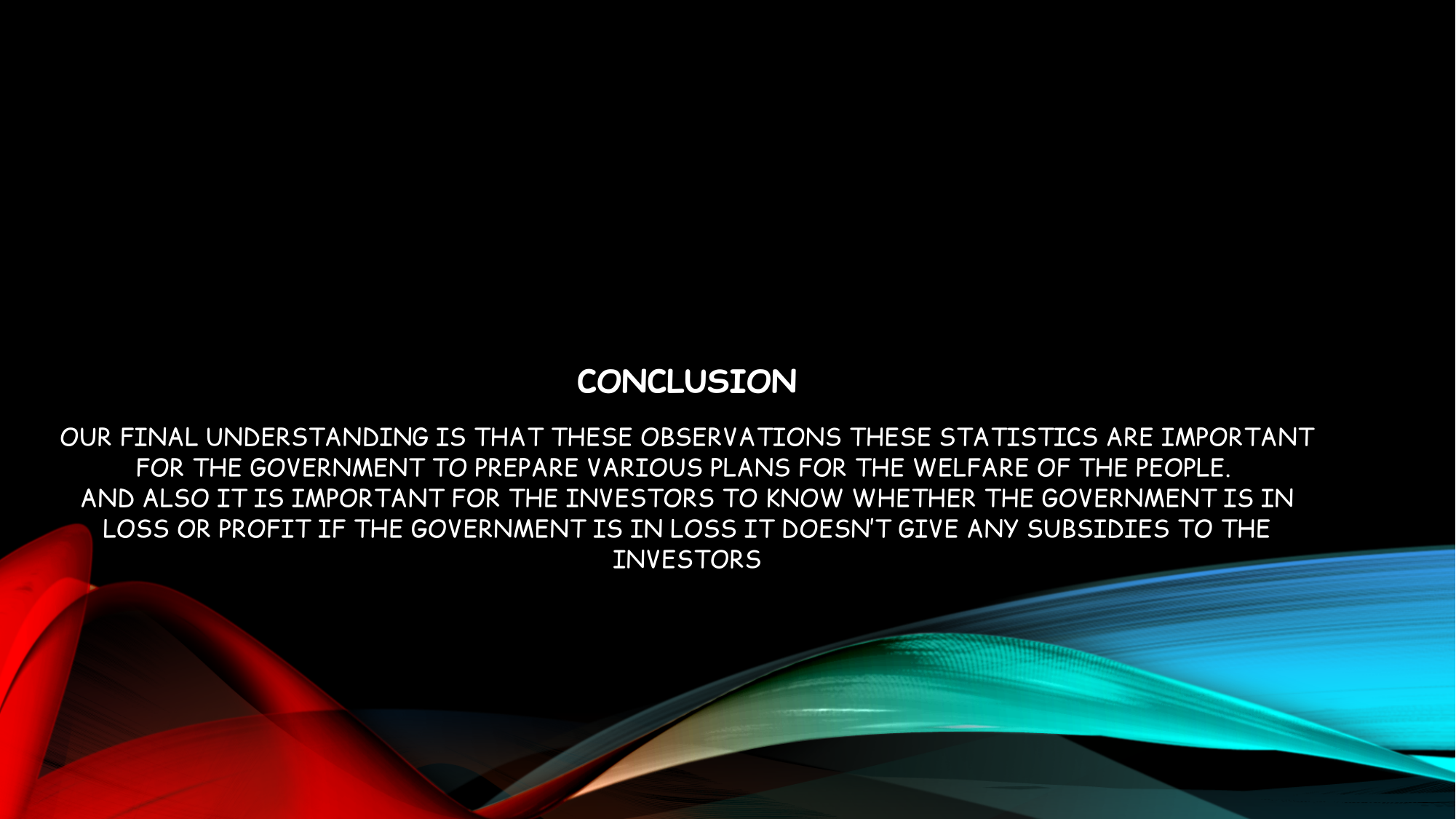

# Conclusion Our final understanding is that these observations these statistics are important for the government to prepare various plans for the welfare of the people. And also it is important For the Investors To know whether the Government is in loss or Profit if the government is in loss it doesn’t give any subsidies to the investors